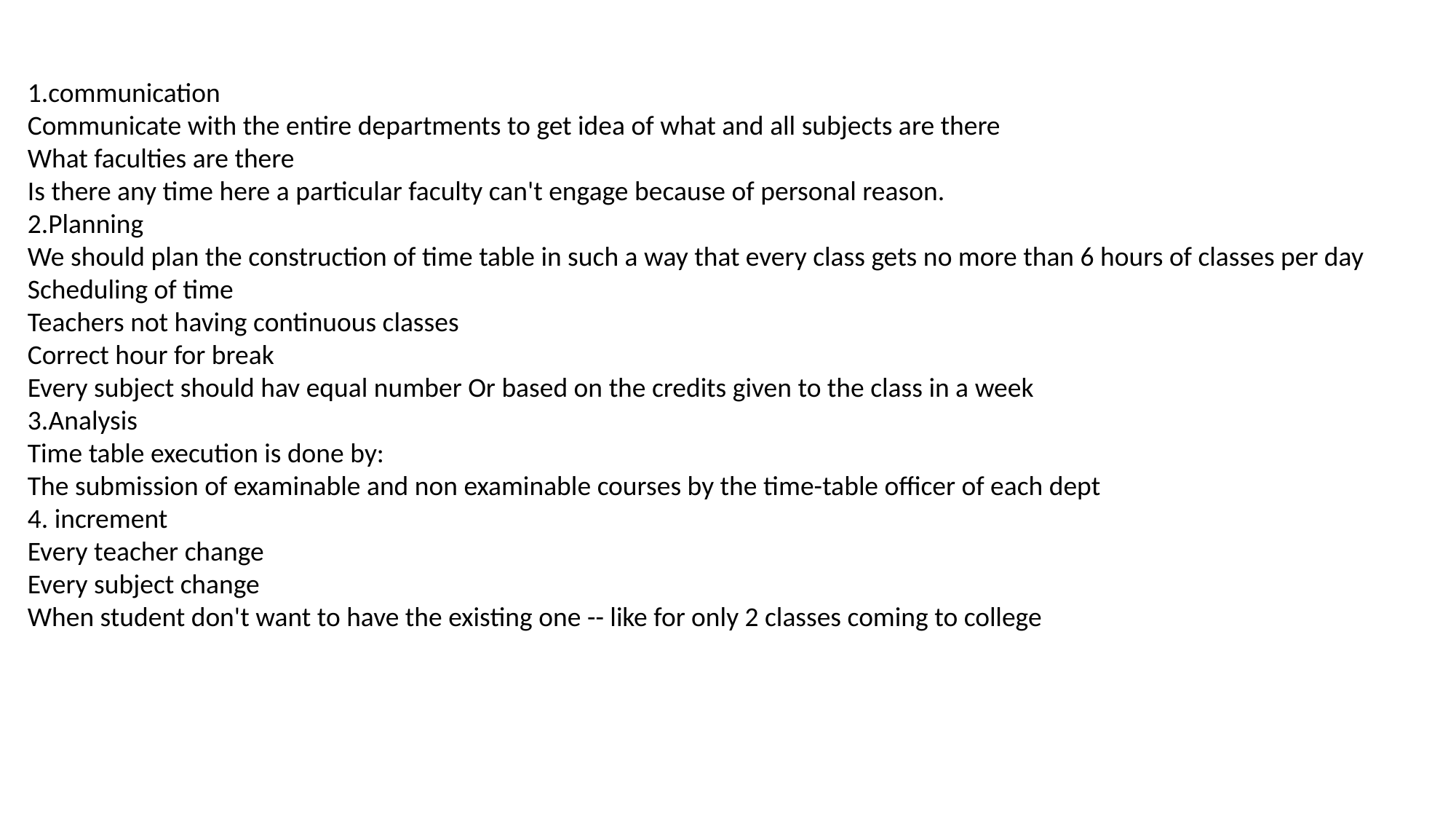

‌

1.communication
Communicate with the entire departments to get idea of what and all subjects are there
What faculties are there
Is there any time here a particular faculty can't engage because of personal reason.
‌2.Planning
We should plan the construction of time table in such a way that every class gets no more than 6 hours of classes per day
Scheduling of time
Teachers not having continuous classes
Correct hour for break
Every subject should hav equal number Or based on the credits given to the class in a week
3.Analysis
Time table execution is done by:
The submission of examinable and non examinable courses by the time-table officer of each dept
‌4. increment
Every teacher change
Every subject change
When student don't want to have the existing one -- like for only 2 classes coming to college